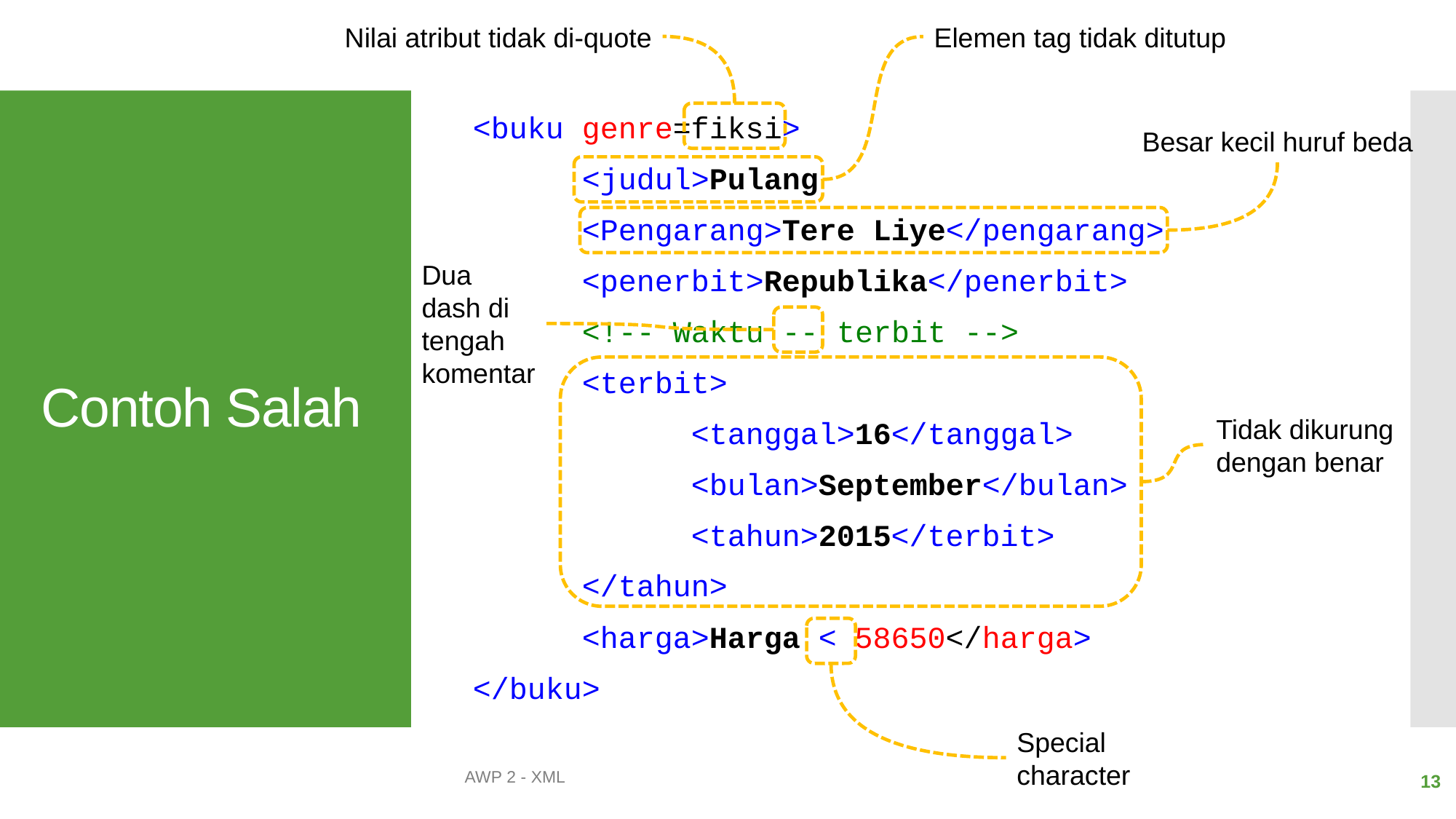

Nilai atribut tidak di-quote
Elemen tag tidak ditutup
<buku genre=fiksi>
	<judul>Pulang
	<Pengarang>Tere Liye</pengarang>
	<penerbit>Republika</penerbit>
	<!-- Waktu -- terbit -->
	<terbit>
		<tanggal>16</tanggal>
		<bulan>September</bulan>
		<tahun>2015</terbit>
	</tahun>
	<harga>Harga < 58650</harga>
</buku>

Besar kecil huruf beda
# Contoh Salah

Dua dash di tengah komentar

Tidak dikurung dengan benar

Special character
AWP 2 - XML
13